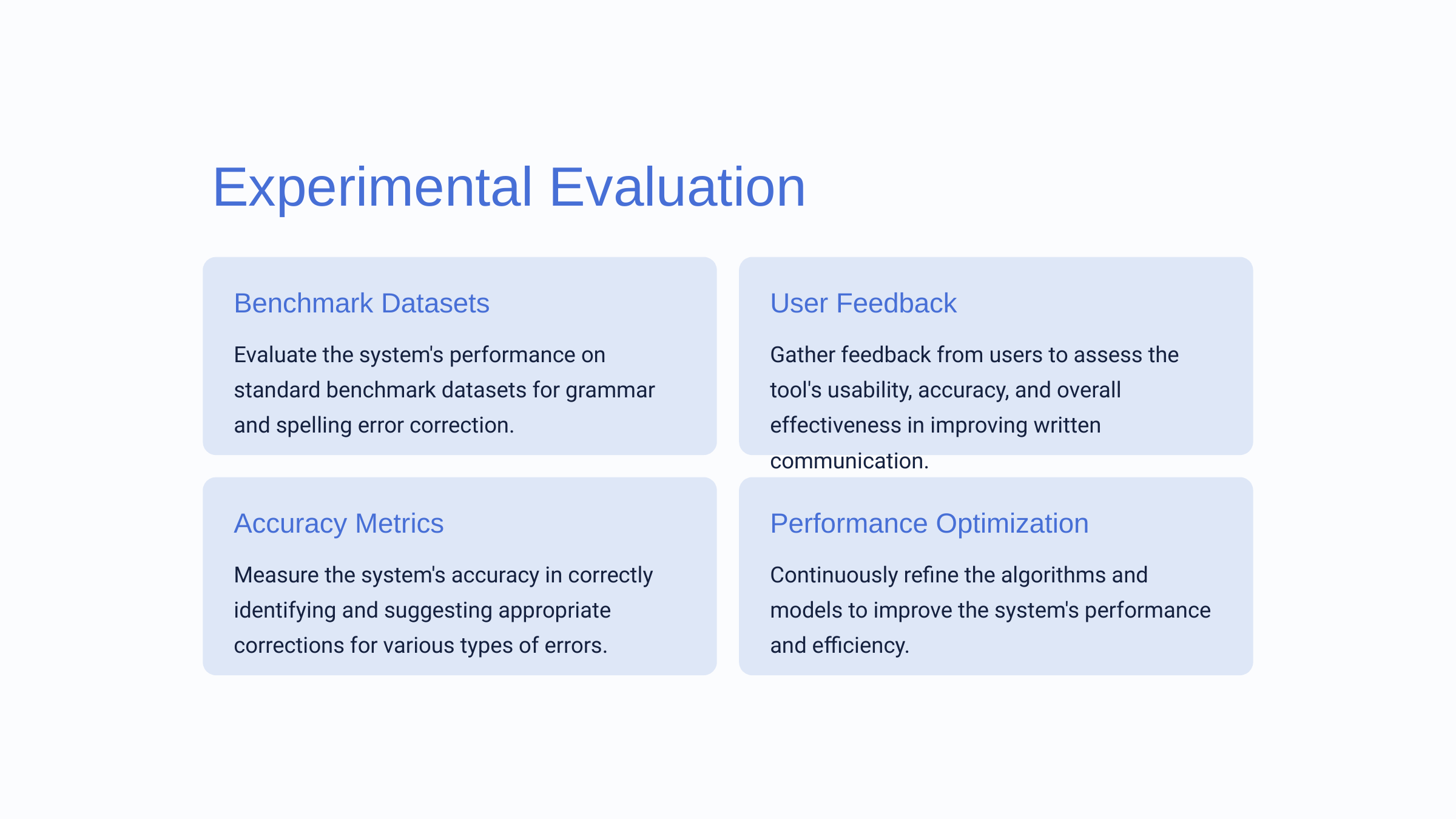

Experimental Evaluation

Benchmark Datasets
User Feedback
Evaluate the system's performance on standard benchmark datasets for grammar and spelling error correction.
Gather feedback from users to assess the tool's usability, accuracy, and overall effectiveness in improving written communication.

Accuracy Metrics
Performance Optimization
Measure the system's accuracy in correctly identifying and suggesting appropriate corrections for various types of errors.
Continuously refine the algorithms and models to improve the system's performance and efficiency.